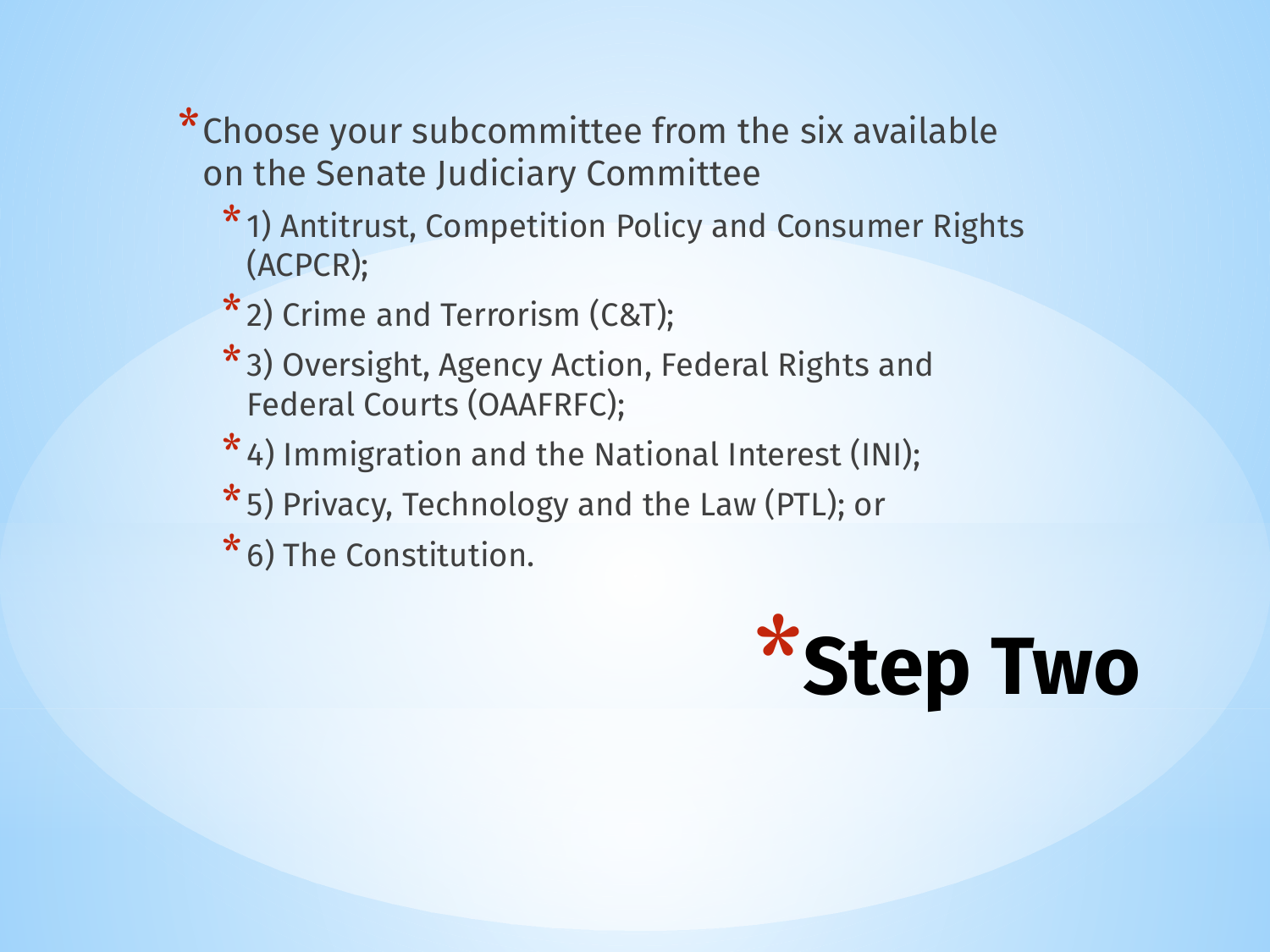

Choose your subcommittee from the six available on the Senate Judiciary Committee
1) Antitrust, Competition Policy and Consumer Rights (ACPCR);
2) Crime and Terrorism (C&T);
3) Oversight, Agency Action, Federal Rights and Federal Courts (OAAFRFC);
4) Immigration and the National Interest (INI);
5) Privacy, Technology and the Law (PTL); or
6) The Constitution.

# Step Two